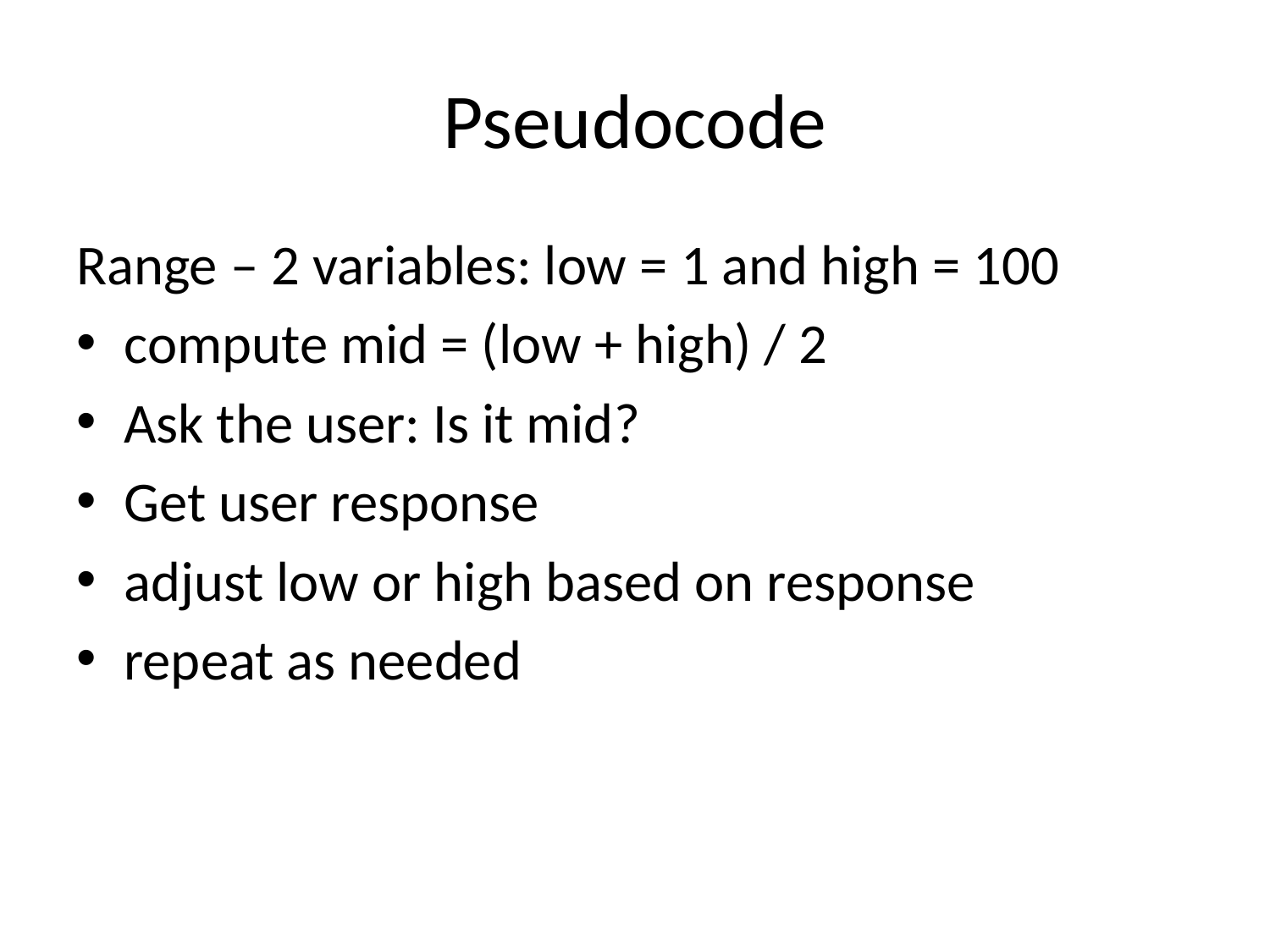

# Pseudocode
Range – 2 variables: low = 1 and high = 100
compute mid = (low + high) / 2
Ask the user: Is it mid?
Get user response
adjust low or high based on response
repeat as needed